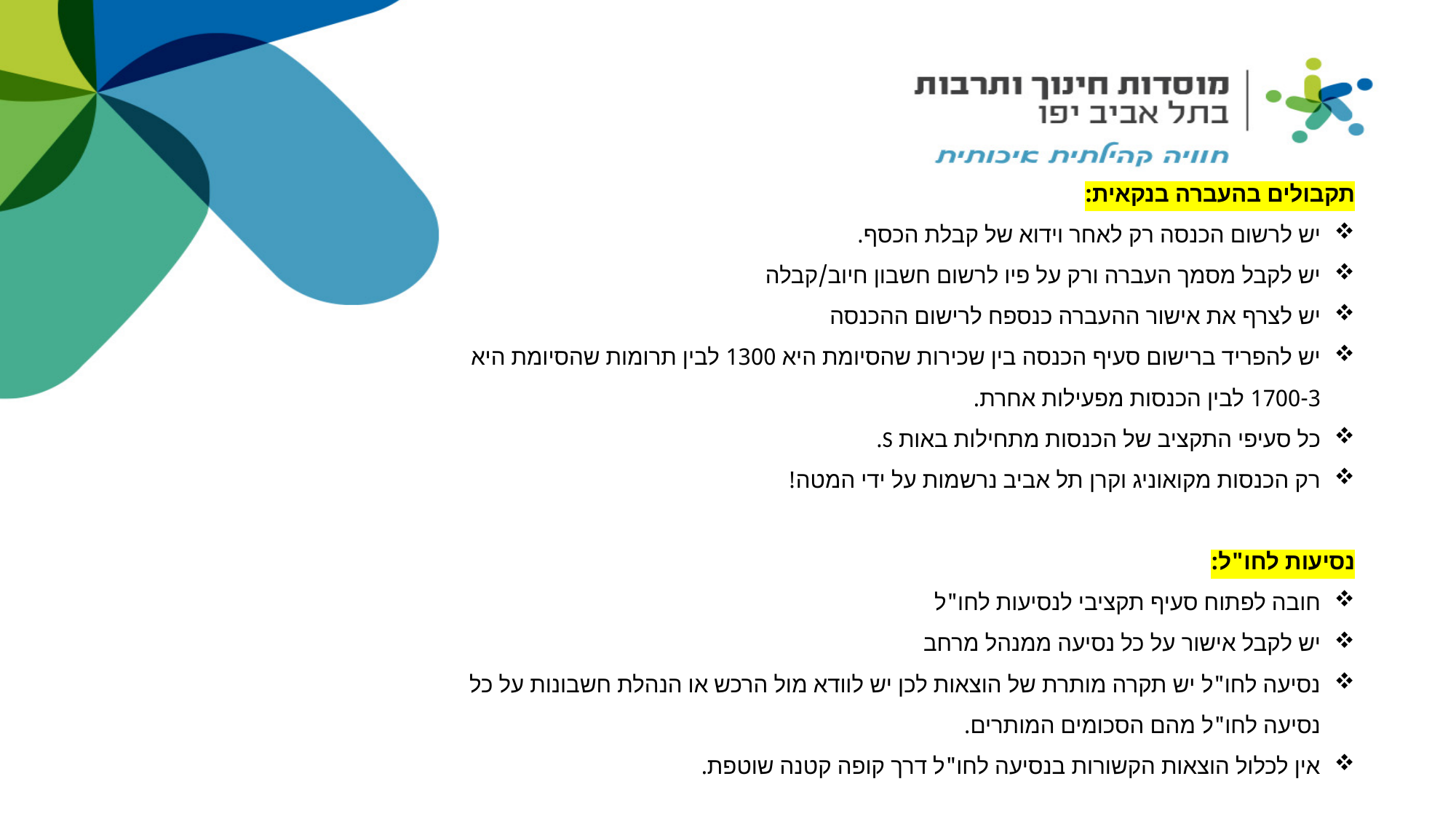

תקבולים בהעברה בנקאית:
יש לרשום הכנסה רק לאחר וידוא של קבלת הכסף.
יש לקבל מסמך העברה ורק על פיו לרשום חשבון חיוב/קבלה
יש לצרף את אישור ההעברה כנספח לרישום ההכנסה
יש להפריד ברישום סעיף הכנסה בין שכירות שהסיומת היא 1300 לבין תרומות שהסיומת היא 1700-3 לבין הכנסות מפעילות אחרת.
כל סעיפי התקציב של הכנסות מתחילות באות S.
רק הכנסות מקואוניג וקרן תל אביב נרשמות על ידי המטה!

נסיעות לחו"ל:
חובה לפתוח סעיף תקציבי לנסיעות לחו"ל
יש לקבל אישור על כל נסיעה ממנהל מרחב
נסיעה לחו"ל יש תקרה מותרת של הוצאות לכן יש לוודא מול הרכש או הנהלת חשבונות על כל נסיעה לחו"ל מהם הסכומים המותרים.
אין לכלול הוצאות הקשורות בנסיעה לחו"ל דרך קופה קטנה שוטפת.